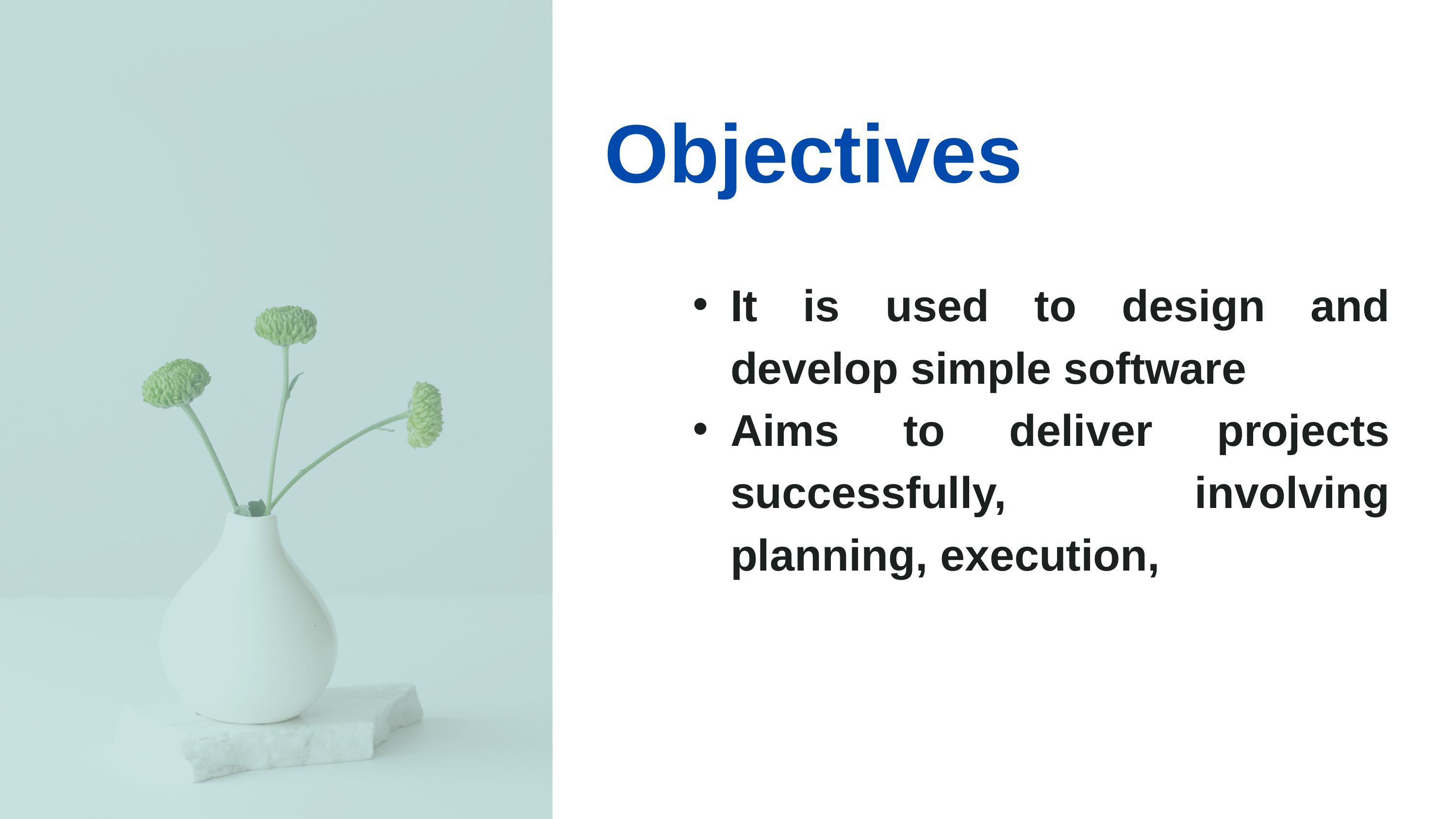

Objectives
It is used to design and develop simple software
Aims to deliver projects successfully, involving planning, execution,